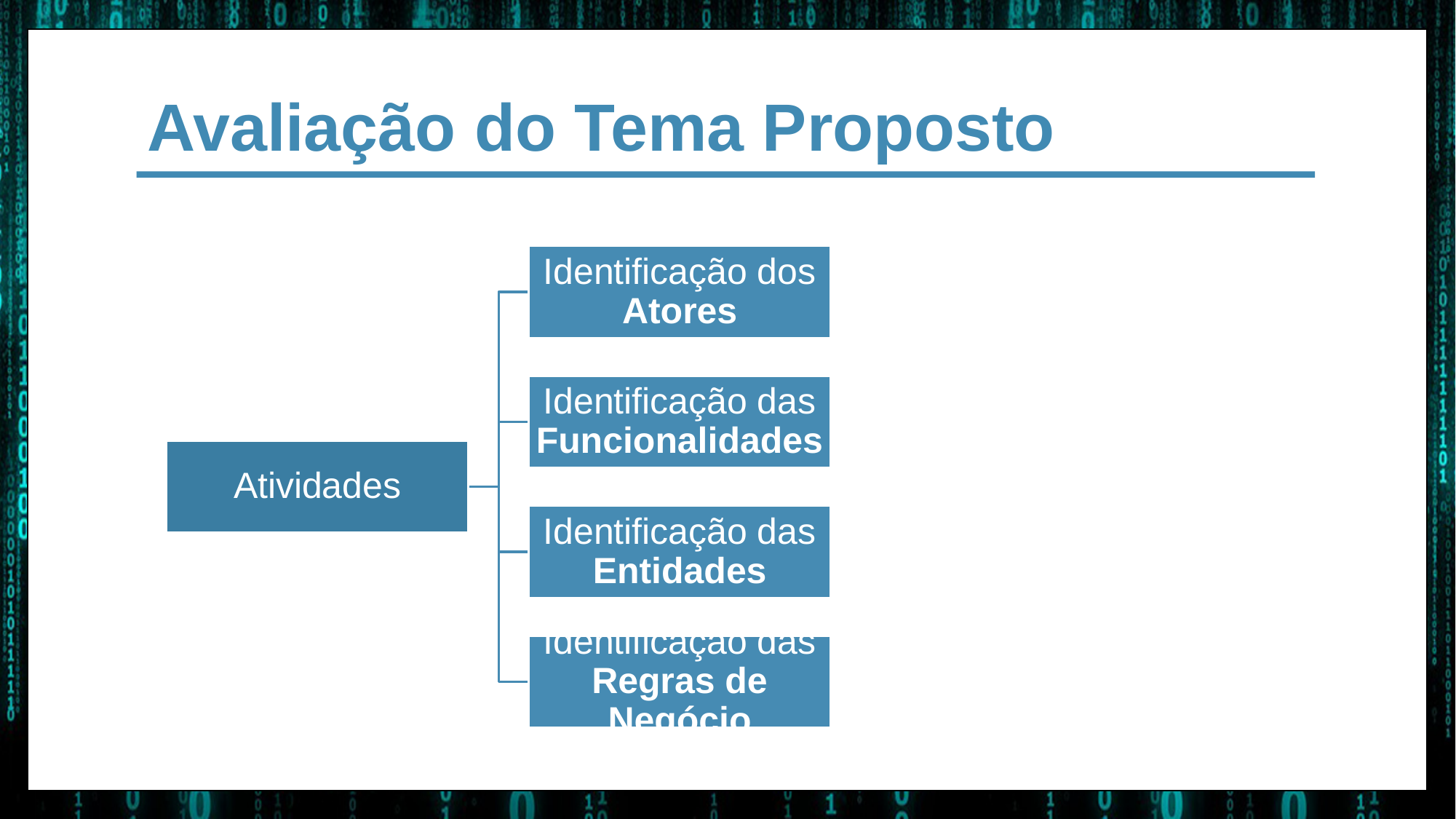

Avaliação do Tema Proposto

Atividades
Identificação dos Atores
Identificação das Funcionalidades
Identificação das Entidades
Identificação das Regras de Negócio